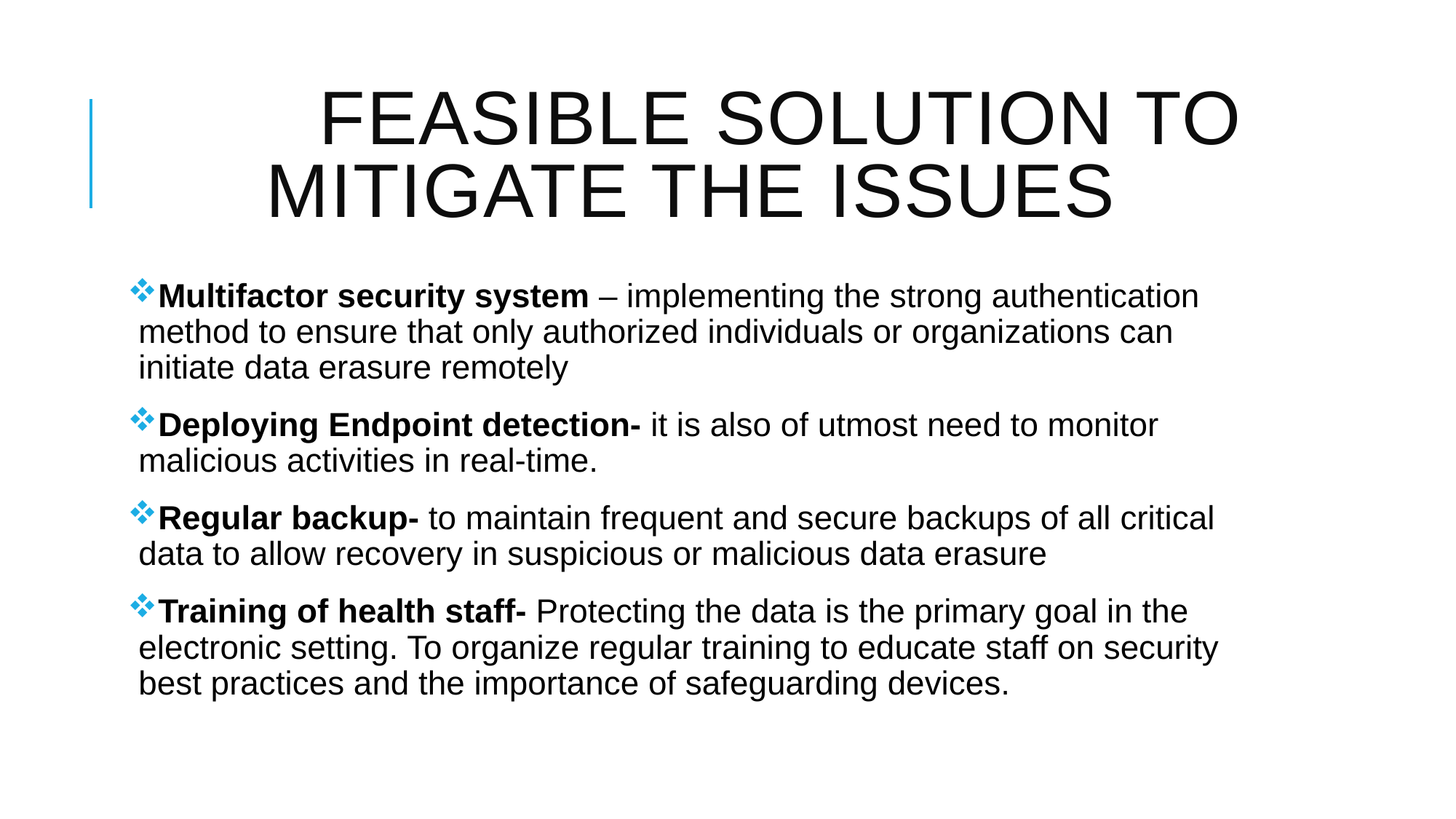

# Feasible solution to mitigate the issues
Multifactor security system – implementing the strong authentication method to ensure that only authorized individuals or organizations can initiate data erasure remotely
Deploying Endpoint detection- it is also of utmost need to monitor malicious activities in real-time.
Regular backup- to maintain frequent and secure backups of all critical data to allow recovery in suspicious or malicious data erasure
Training of health staff- Protecting the data is the primary goal in the electronic setting. To organize regular training to educate staff on security best practices and the importance of safeguarding devices.